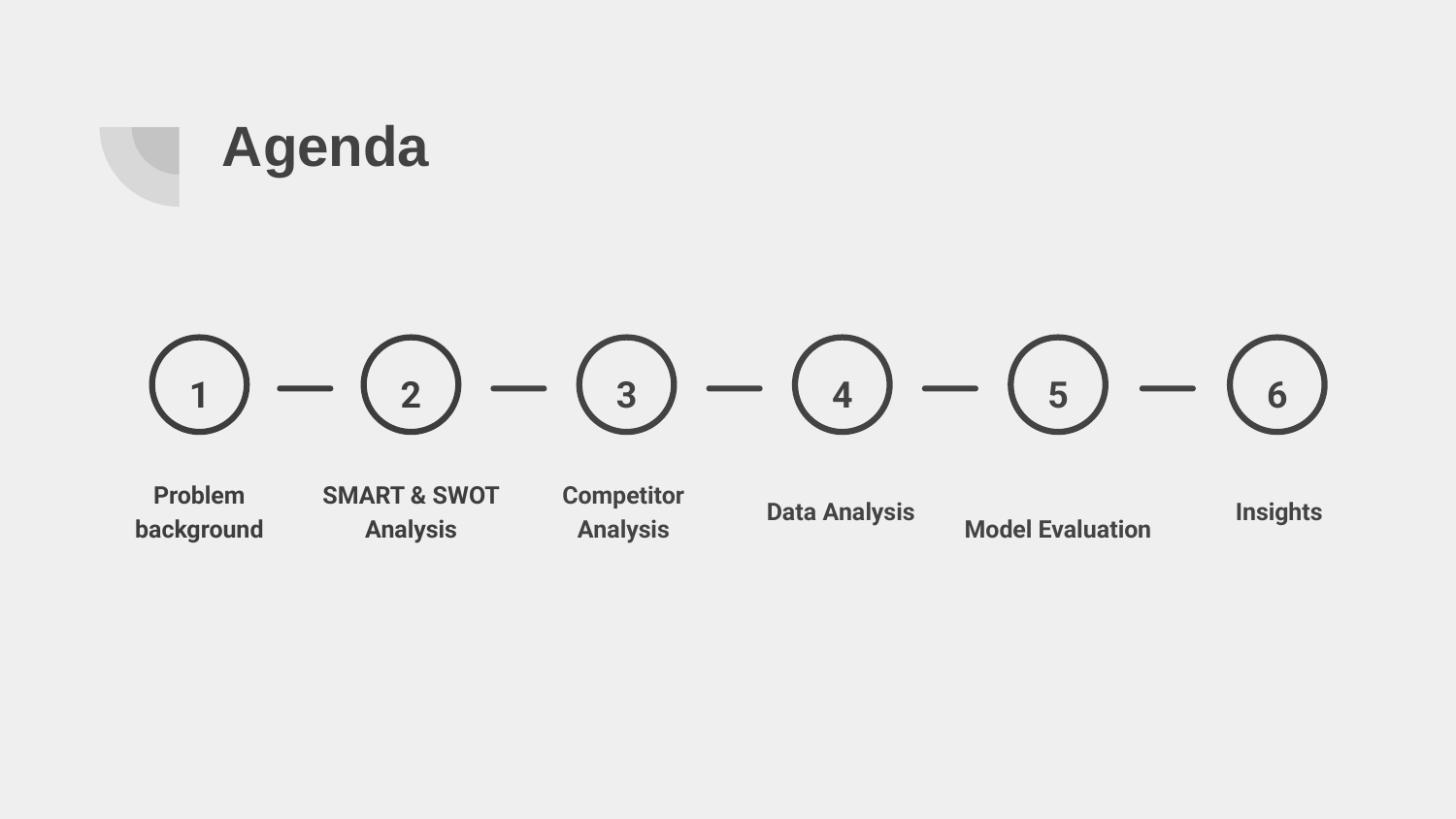

# Agenda

1
Problem background

2
SMART & SWOT Analysis

3
Competitor Analysis

4
Data Analysis

5
Model Evaluation

6
Insights